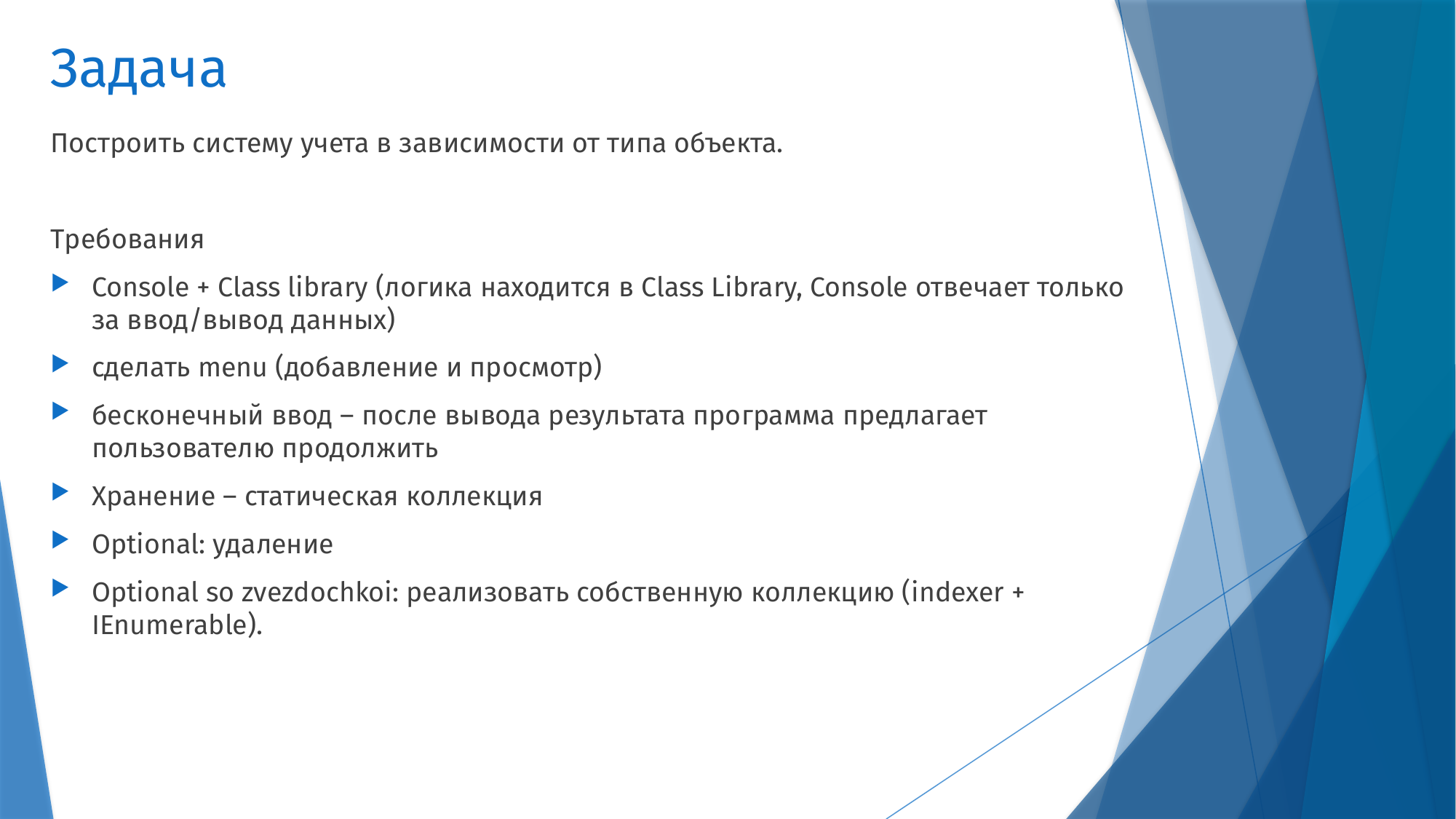

# Задача
Построить систему учета в зависимости от типа объекта.

Требования
Console + Class library (логика находится в Class Library, Console отвечает только за ввод/вывод данных)
сделать menu (добавление и просмотр)
бесконечный ввод – после вывода результата программа предлагает пользователю продолжить
Хранение – статическая коллекция
Optional: удаление
Optional so zvezdochkoi: реализовать собственную коллекцию (indexer + IEnumerable).